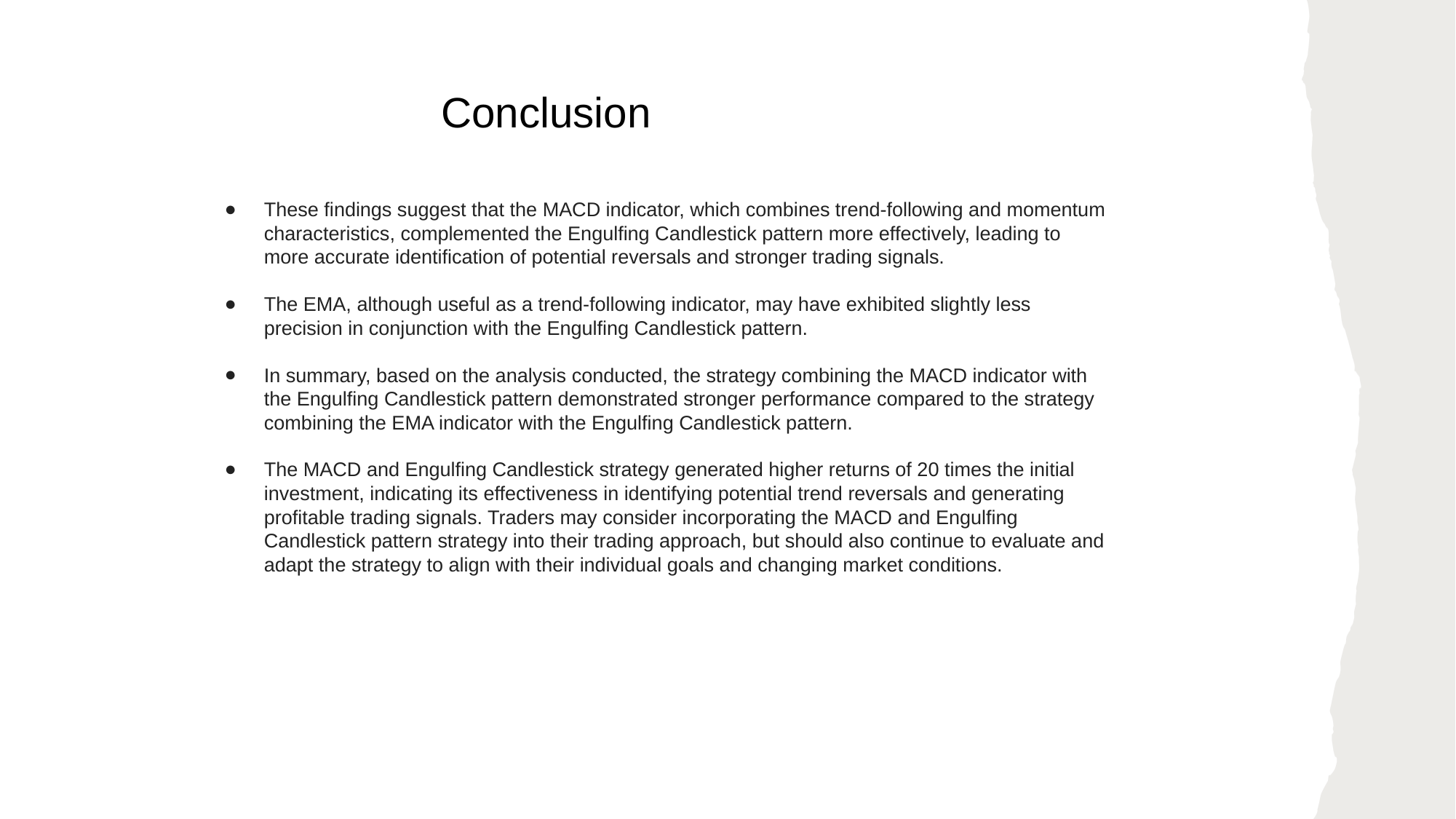

Conclusion
These findings suggest that the MACD indicator, which combines trend-following and momentum characteristics, complemented the Engulfing Candlestick pattern more effectively, leading to more accurate identification of potential reversals and stronger trading signals.

The EMA, although useful as a trend-following indicator, may have exhibited slightly less precision in conjunction with the Engulfing Candlestick pattern.

In summary, based on the analysis conducted, the strategy combining the MACD indicator with the Engulfing Candlestick pattern demonstrated stronger performance compared to the strategy combining the EMA indicator with the Engulfing Candlestick pattern.

The MACD and Engulfing Candlestick strategy generated higher returns of 20 times the initial investment, indicating its effectiveness in identifying potential trend reversals and generating profitable trading signals. Traders may consider incorporating the MACD and Engulfing Candlestick pattern strategy into their trading approach, but should also continue to evaluate and adapt the strategy to align with their individual goals and changing market conditions.